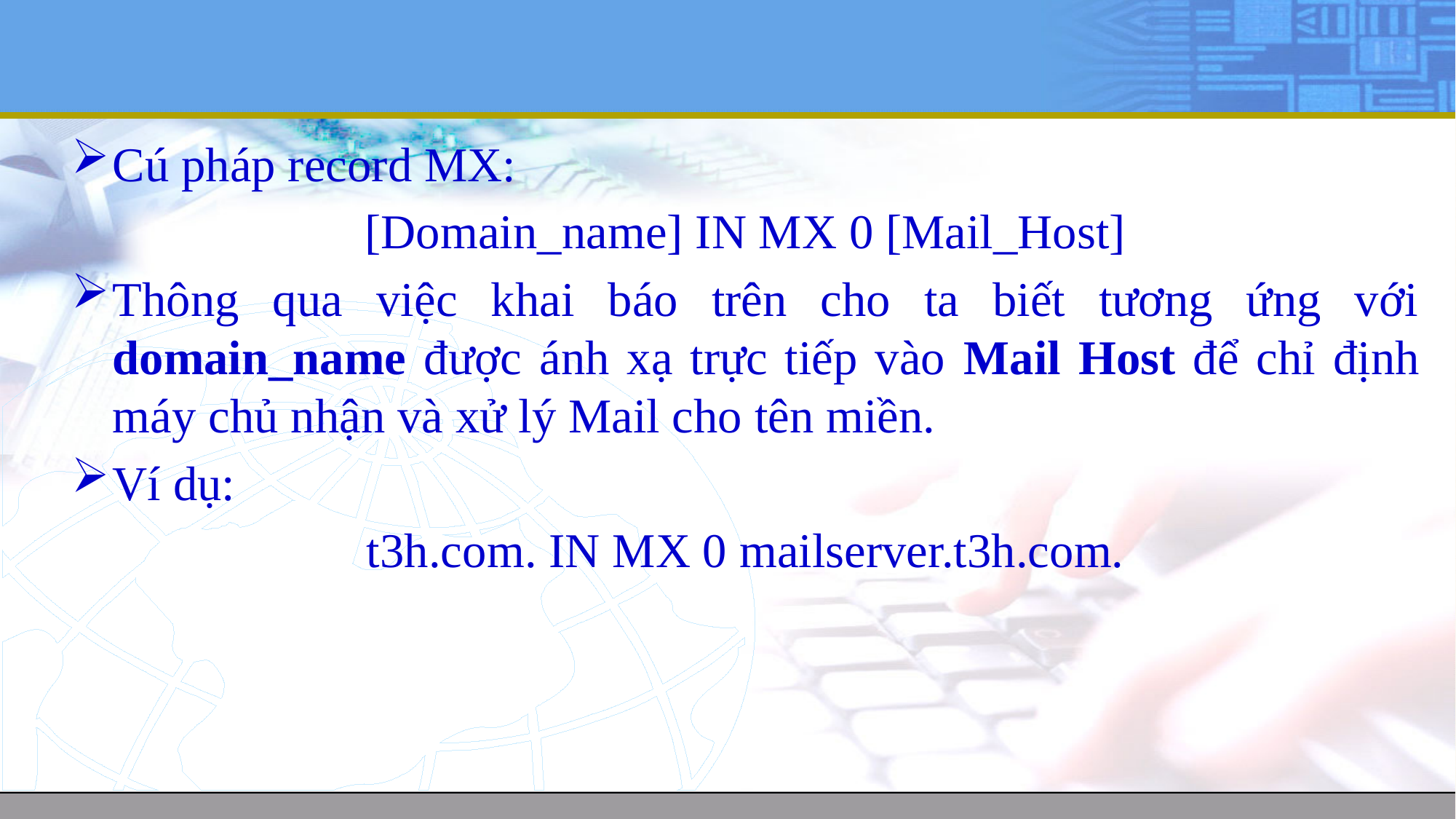

#
Cú pháp record MX:
[Domain_name] IN MX 0 [Mail_Host]
Thông qua việc khai báo trên cho ta biết tương ứng với domain_name được ánh xạ trực tiếp vào Mail Host để chỉ định máy chủ nhận và xử lý Mail cho tên miền.
Ví dụ:
t3h.com. IN MX 0 mailserver.t3h.com.